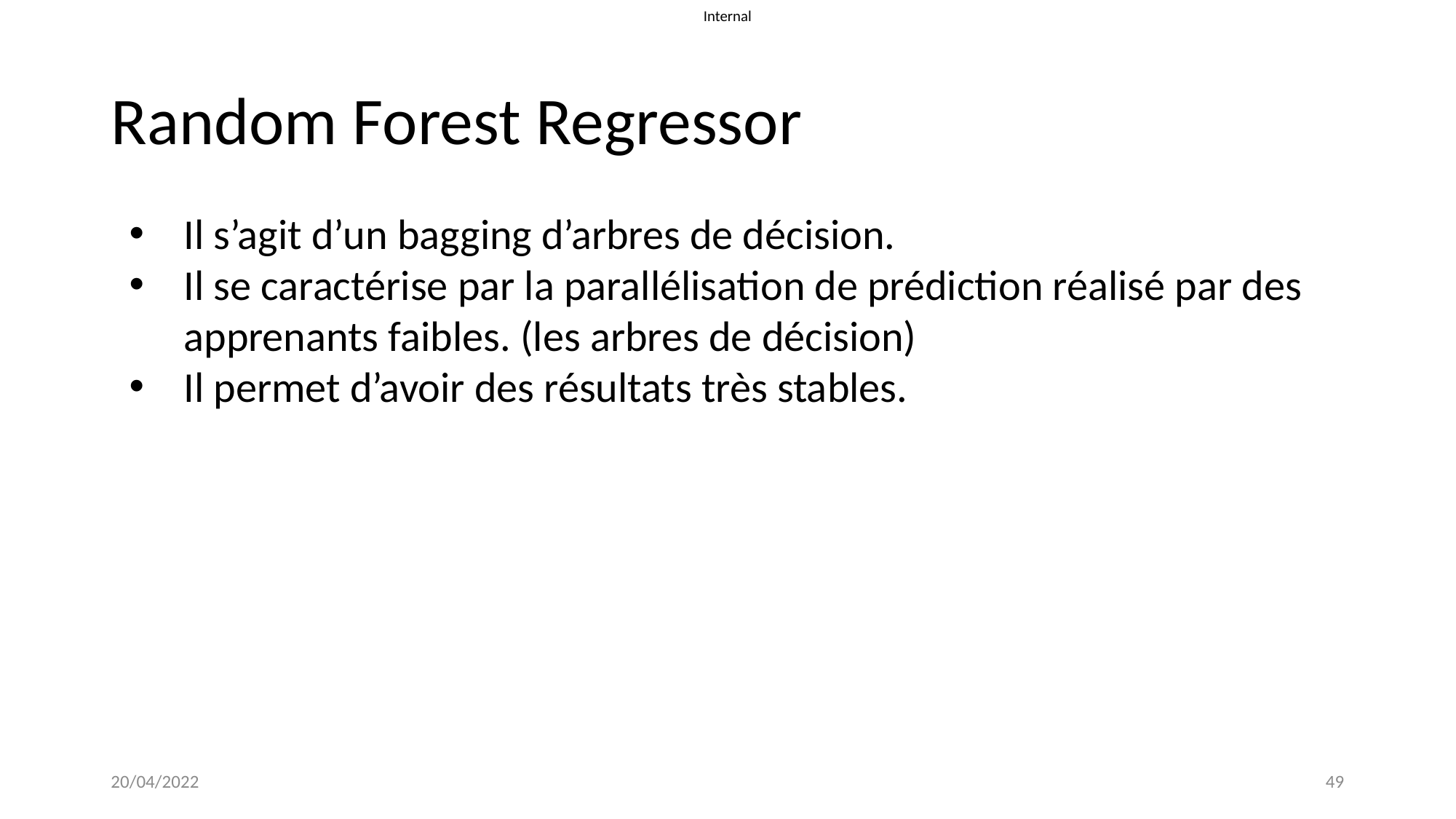

# Random Forest Regressor
Il s’agit d’un bagging d’arbres de décision.
Il se caractérise par la parallélisation de prédiction réalisé par des apprenants faibles. (les arbres de décision)
Il permet d’avoir des résultats très stables.
20/04/2022

49